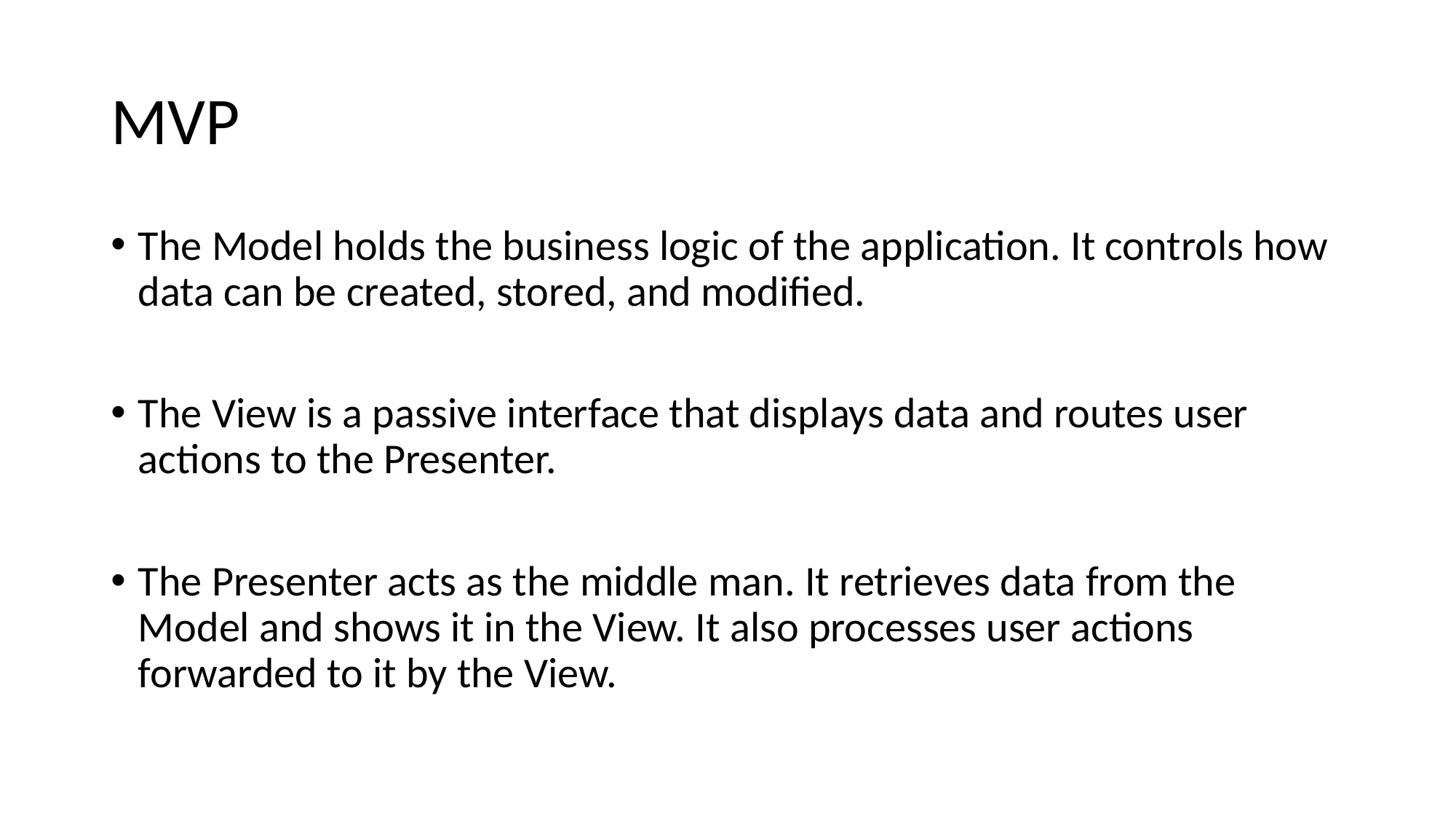

# MVP
The Model holds the business logic of the application. It controls how data can be created, stored, and modified.

The View is a passive interface that displays data and routes user actions to the Presenter.

The Presenter acts as the middle man. It retrieves data from the Model and shows it in the View. It also processes user actions forwarded to it by the View.